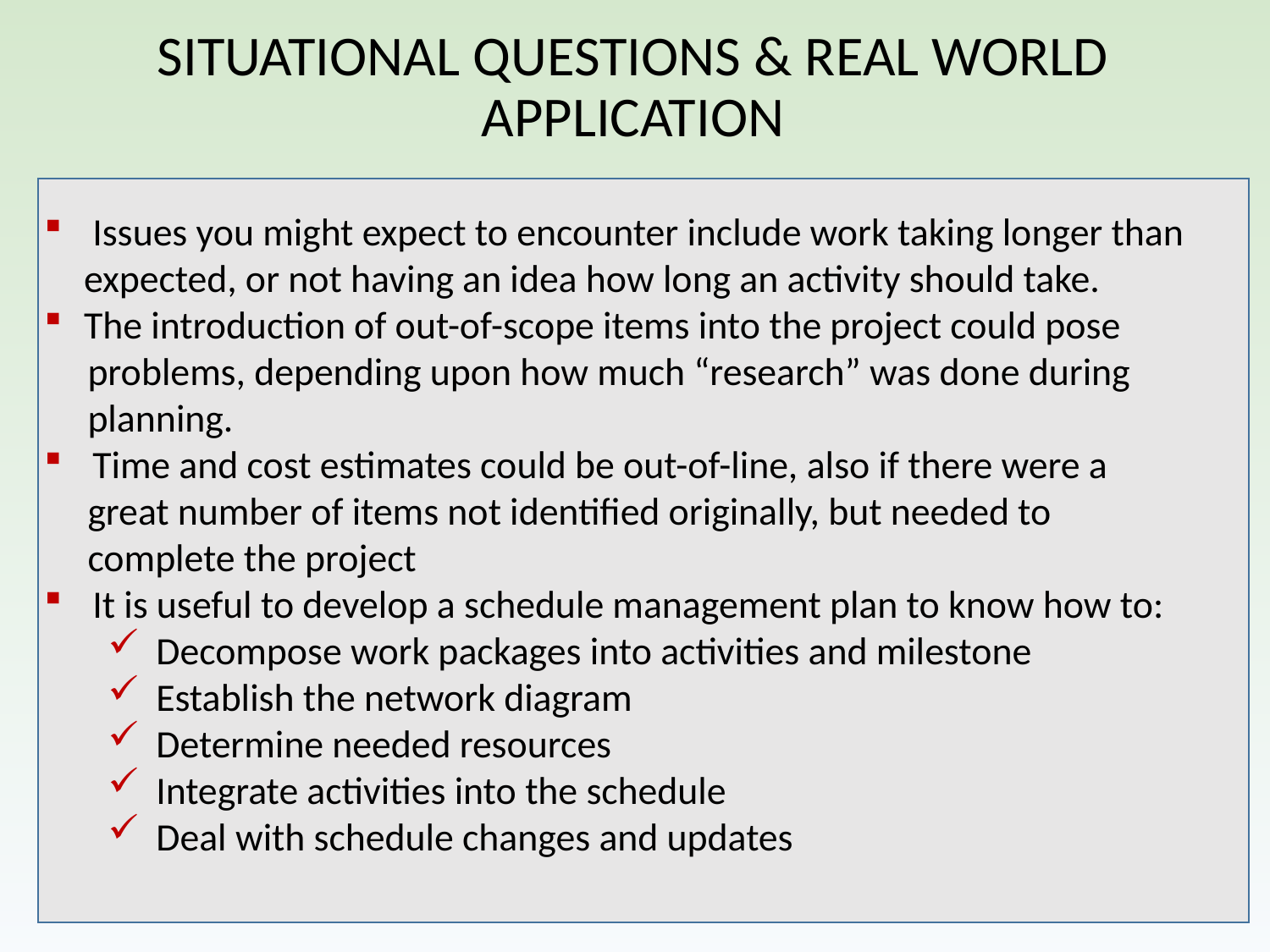

# SITUATIONAL QUESTIONS & REAL WORLD APPLICATION

 Issues you might expect to encounter include work taking longer than expected, or not having an idea how long an activity should take.
The introduction of out-of-scope items into the project could pose
     problems, depending upon how much “research” was done during
     planning.
 Time and cost estimates could be out-of-line, also if there were a
     great number of items not identified originally, but needed to
     complete the project
 It is useful to develop a schedule management plan to know how to:
 Decompose work packages into activities and milestone
 Establish the network diagram
 Determine needed resources
 Integrate activities into the schedule
 Deal with schedule changes and updates